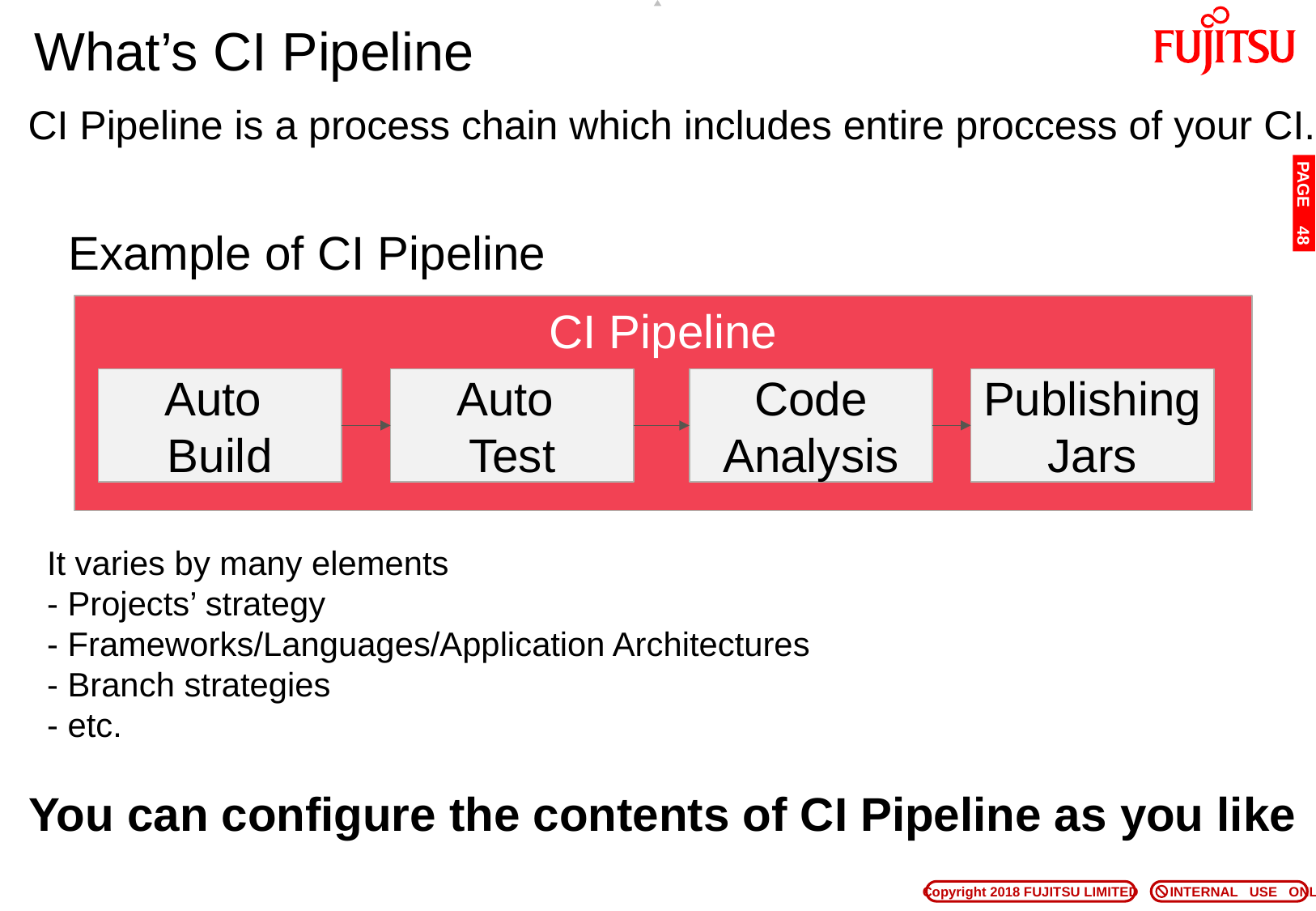

# What’s CI Pipeline
CI Pipeline is a process chain which includes entire proccess of your CI.
PAGE    48
Example of CI Pipeline
CI Pipeline
Auto
Build
Auto
Test
Code
Analysis
Publishing
Jars
It varies by many elements
- Projects’ strategy
- Frameworks/Languages/Application Architectures
- Branch strategies
- etc.
You can configure the contents of CI Pipeline as you like